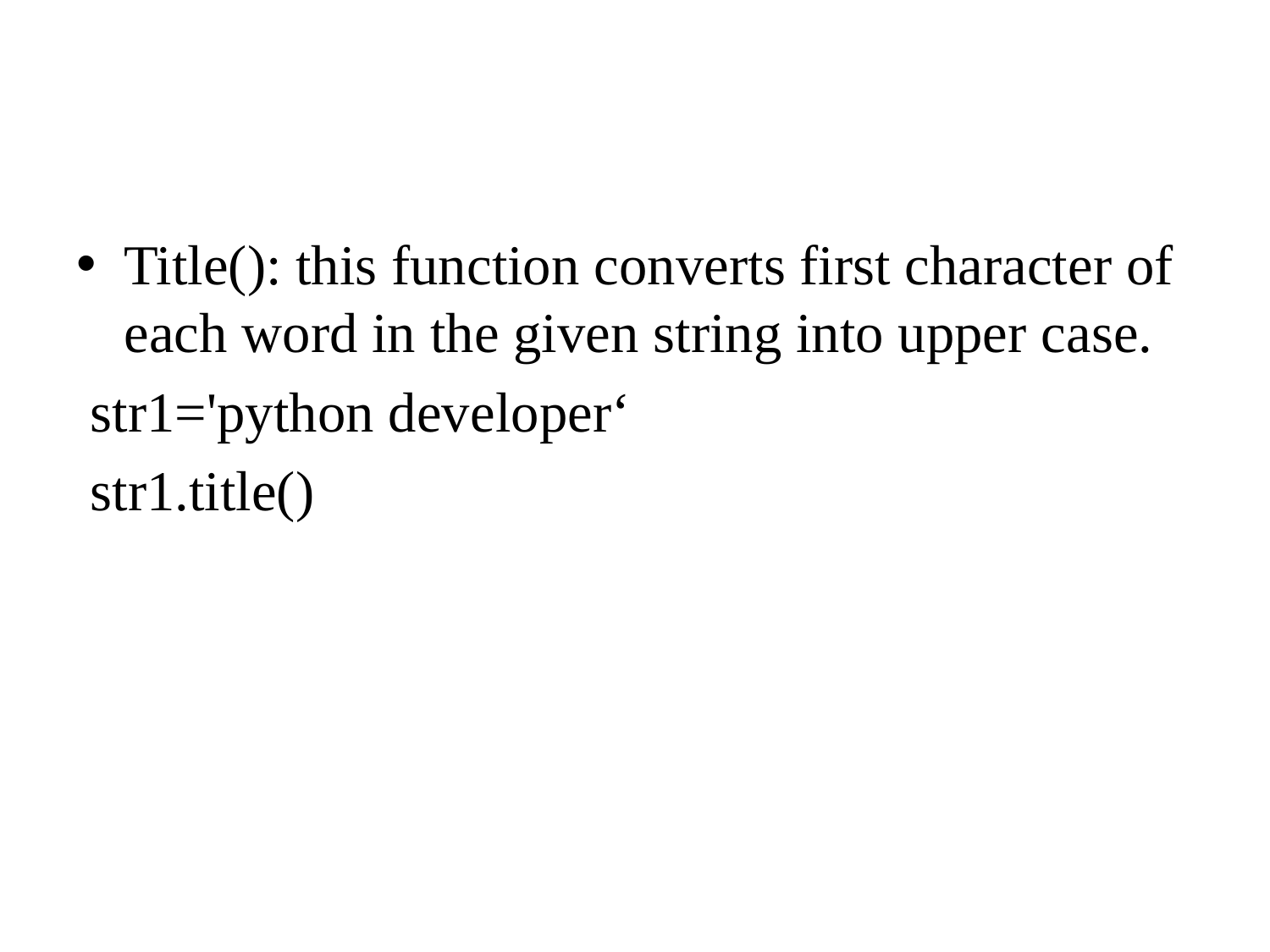

Title(): this function converts first character of each word in the given string into upper case.
 str1='python developer‘
 str1.title()